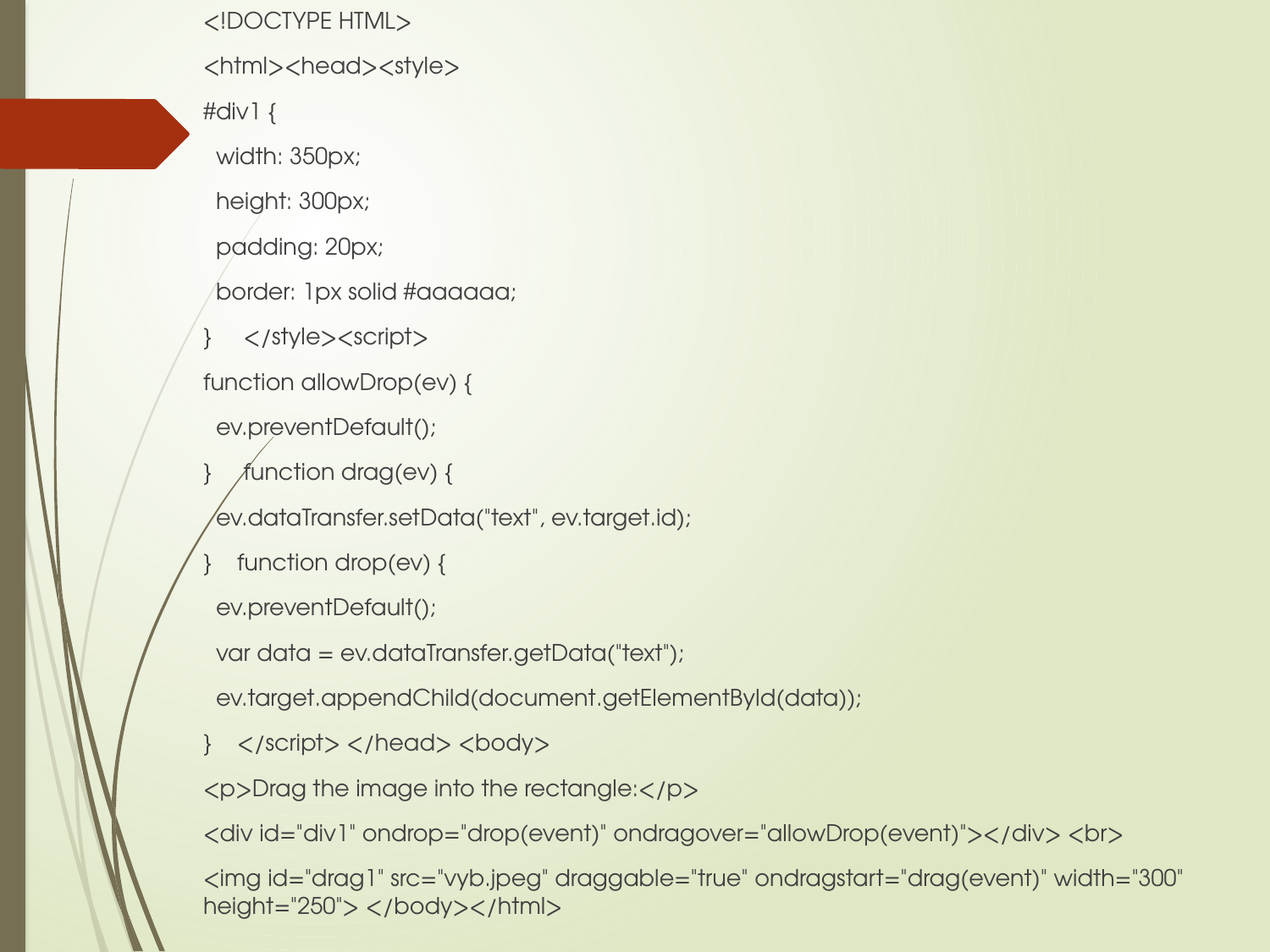

<!DOCTYPE HTML>
<html><head><style>
#div1 {
  width: 350px;
  height: 300px;
  padding: 20px;
  border: 1px solid #aaaaaa;
}     </style><script>
function allowDrop(ev) {
  ev.preventDefault();
}     function drag(ev) {
  ev.dataTransfer.setData("text", ev.target.id);
}    function drop(ev) {
  ev.preventDefault();
  var data = ev.dataTransfer.getData("text");
  ev.target.appendChild(document.getElementById(data));
}    </script> </head> <body>
<p>Drag the image into the rectangle:</p>
<div id="div1" ondrop="drop(event)" ondragover="allowDrop(event)"></div> <br>
<img id="drag1" src="vyb.jpeg" draggable="true" ondragstart="drag(event)" width="300" height="250"> </body></html>